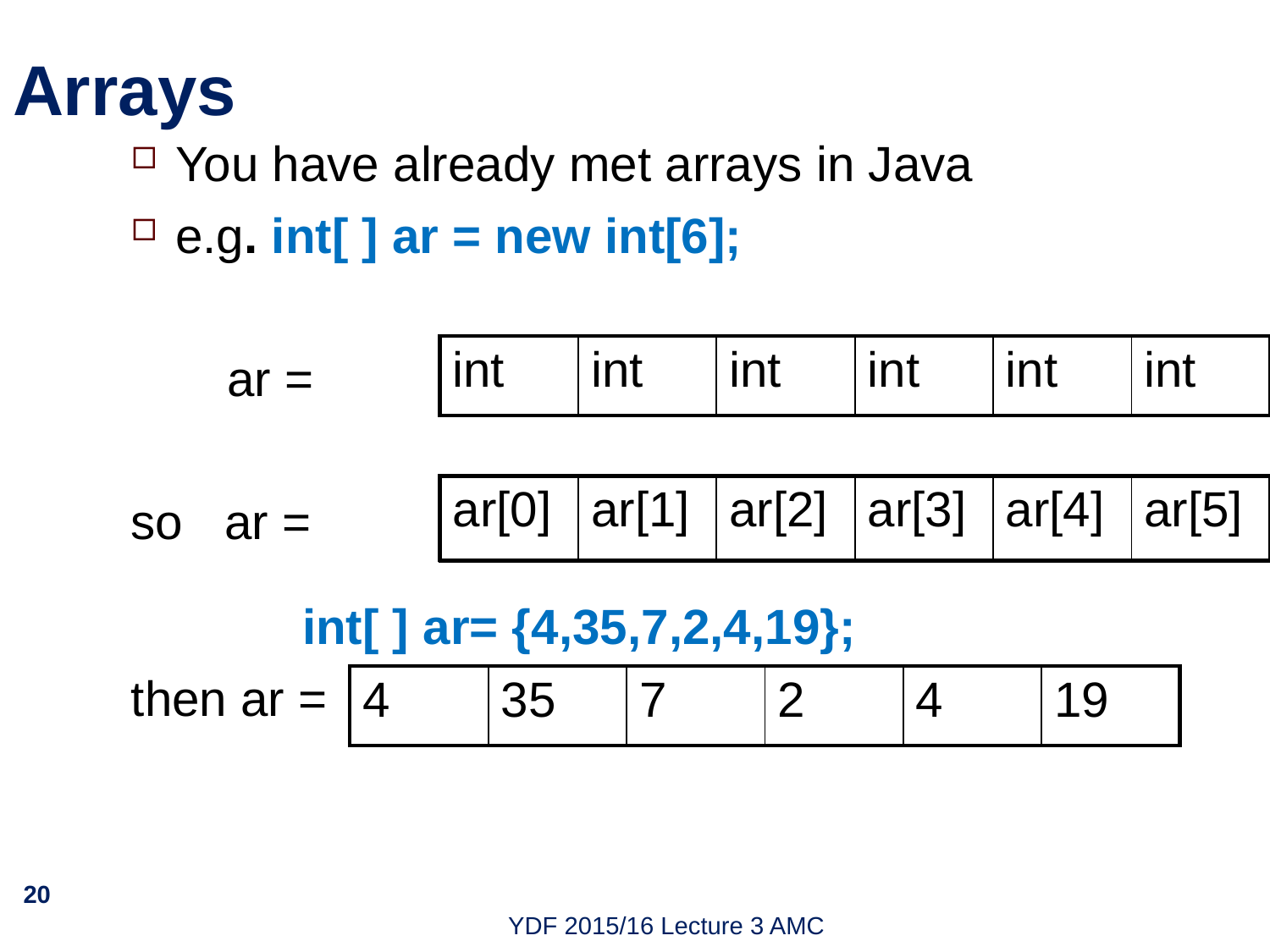

Arrays
You have already met arrays in Java
e.g. int[ ] ar = new int[6];

       ar =

so   ar =

		int[ ] ar= {4,35,7,2,4,19};
then ar =
| int | int | int | int | int | int |
| --- | --- | --- | --- | --- | --- |
| ar[0] | ar[1] | ar[2] | ar[3] | ar[4] | ar[5] |
| --- | --- | --- | --- | --- | --- |
| 4 | 35 | 7 | 2 | 4 | 19 |
| --- | --- | --- | --- | --- | --- |
20
YDF 2015/16 Lecture 3 AMC